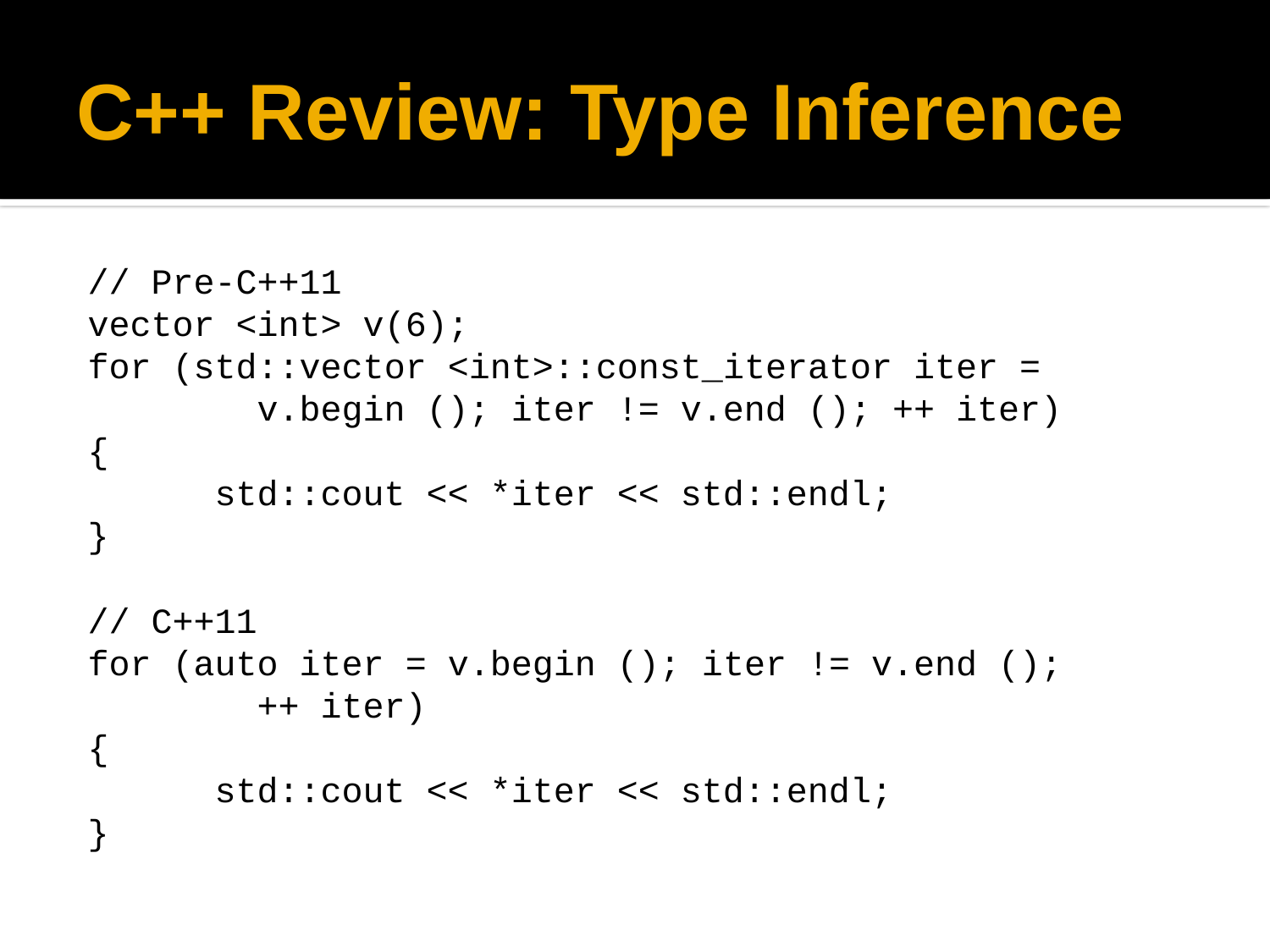

# C++ Review: Type Inference
// Pre-C++11
vector <int> v(6);
for (std::vector <int>::const_iterator iter = 	  	  v.begin (); iter != v.end (); ++ iter)
{
	std::cout << *iter << std::endl;
}

// C++11
for (auto iter = v.begin (); iter != v.end ();
	  ++ iter)
{
	std::cout << *iter << std::endl;
}